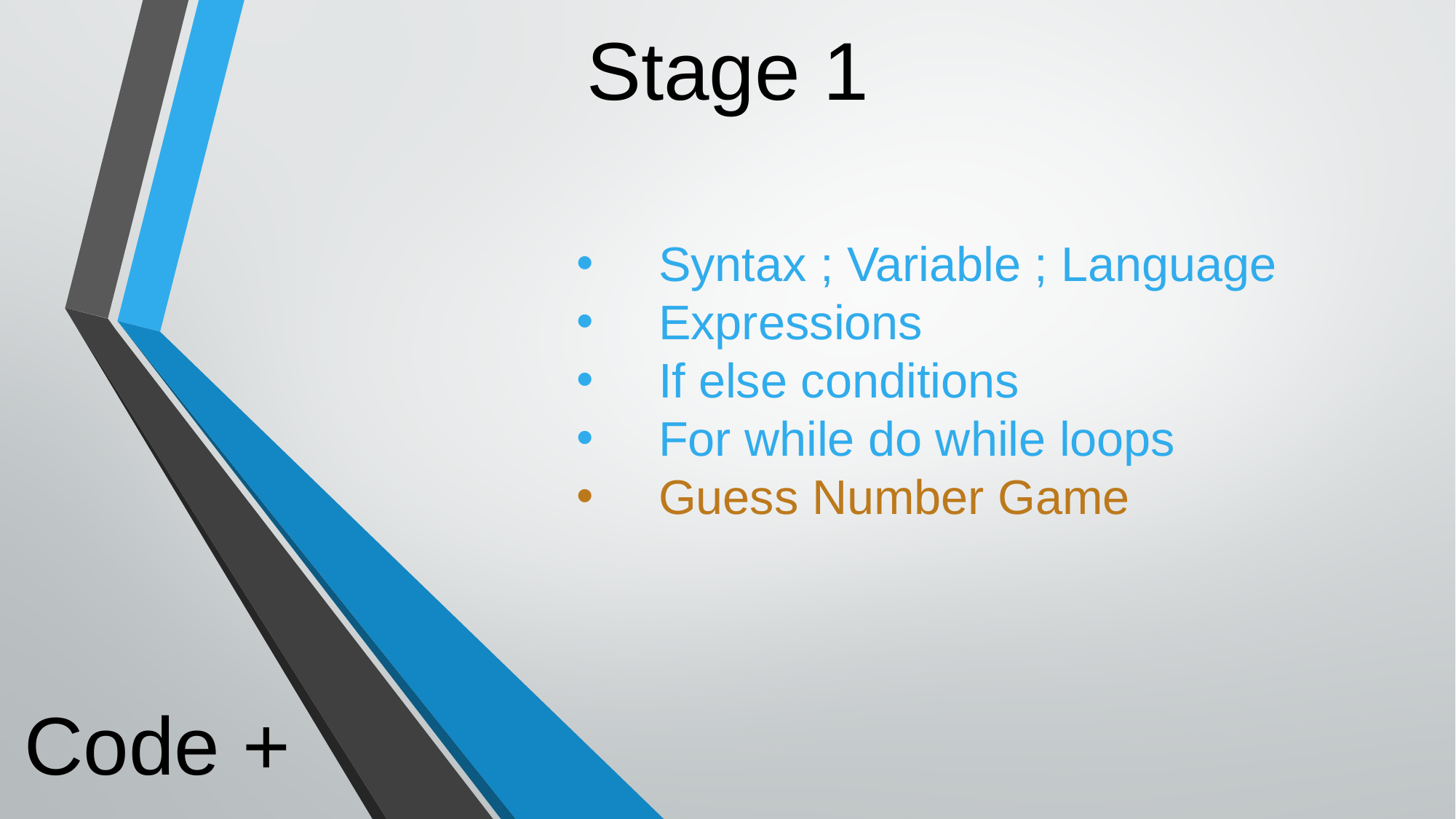

Stage 1
Syntax ; Variable ; Language
Expressions
If else conditions
For while do while loops
Guess Number Game

Code +